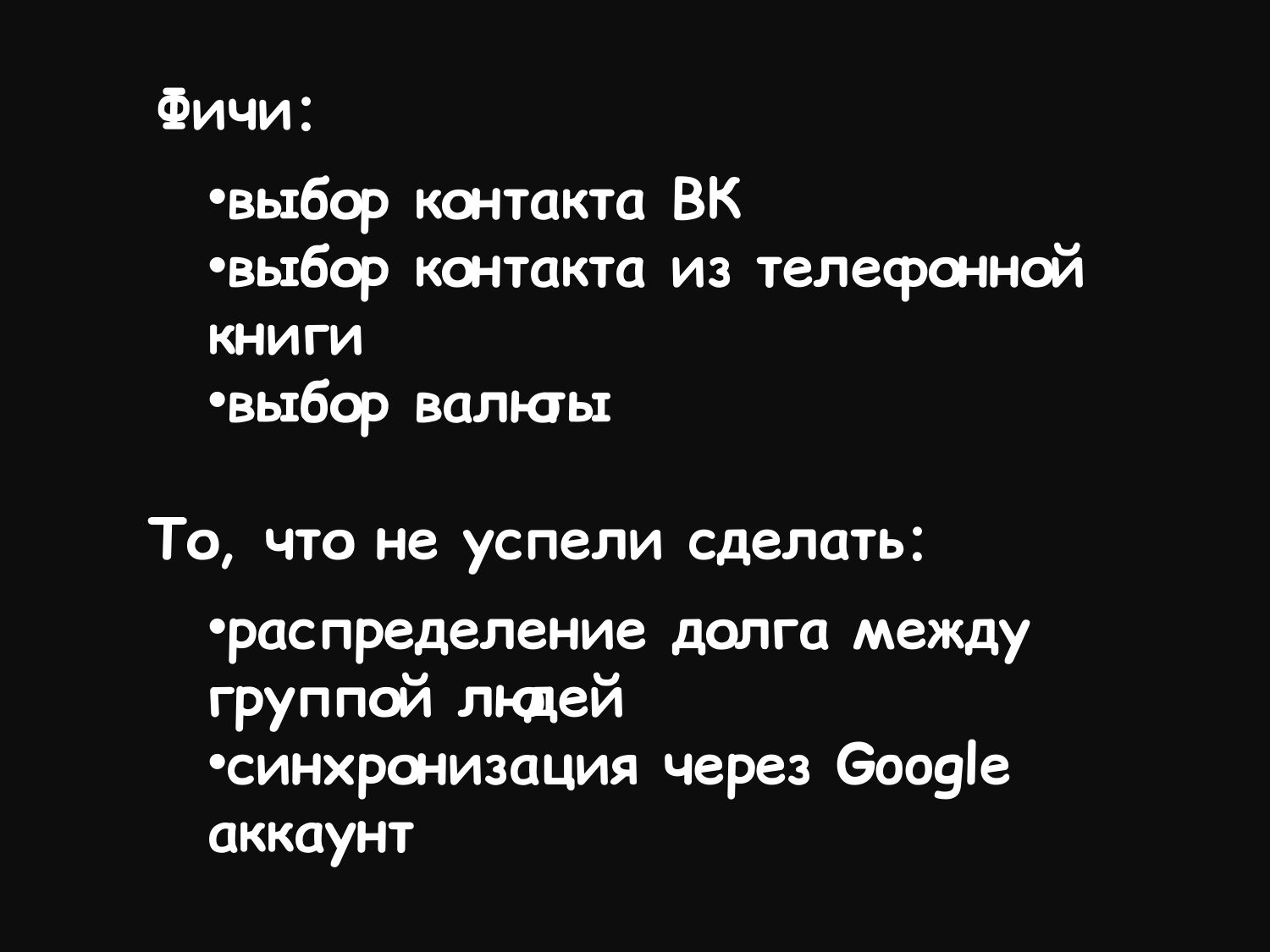

Фичи:
выбор контакта ВК
выбор контакта из телефонной книги
выбор валюты

То, что не успели сделать:

распределение долга между группой людей
синхронизация через Google аккаунт